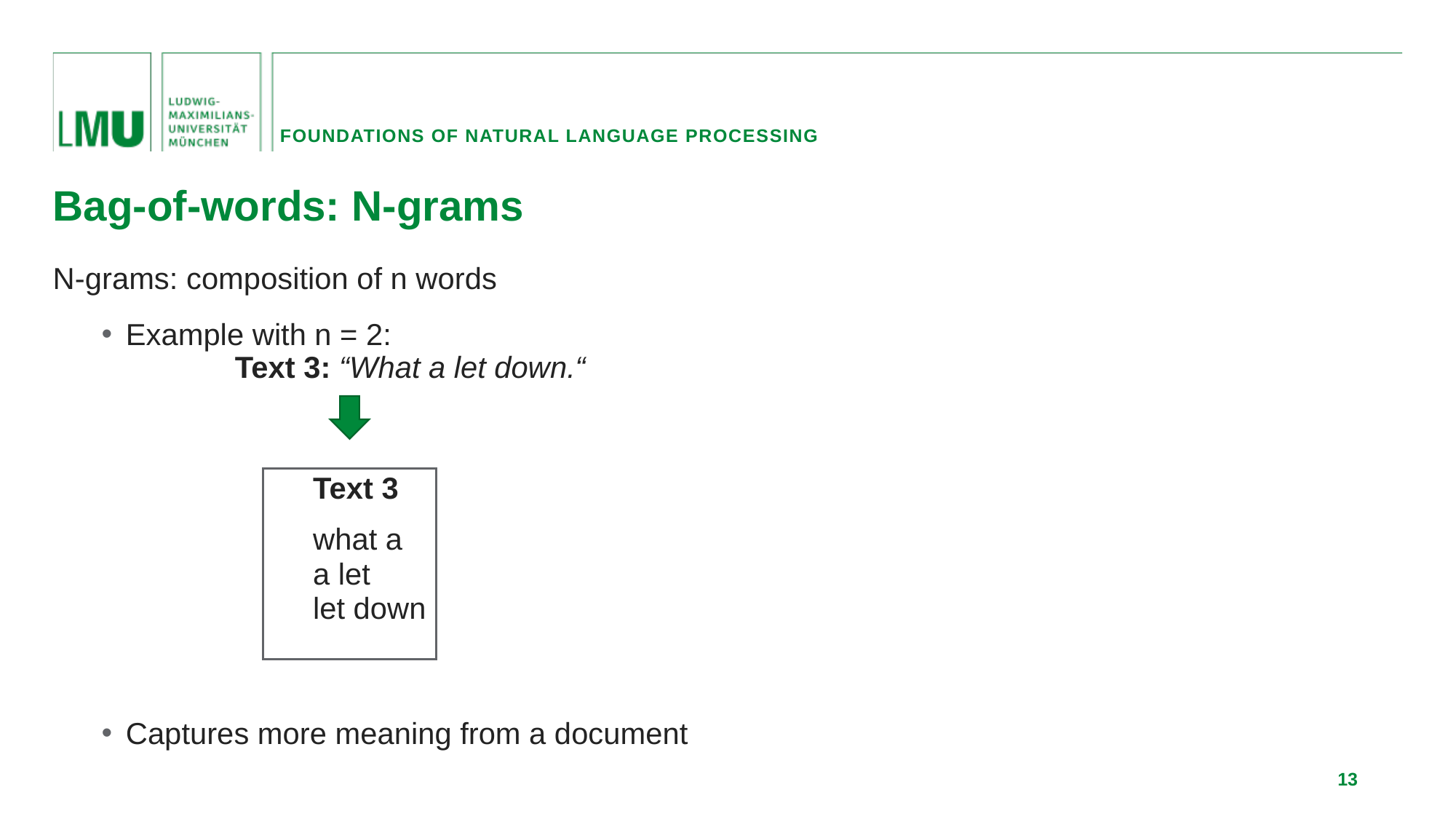

Foundations of natural language processing
Bag-of-words: N-grams
N-grams: composition of n words
Example with n = 2:
	Text 3: “What a let down.“

		     Text 3
		     what a
		     a let
		     let down
Captures more meaning from a document

13